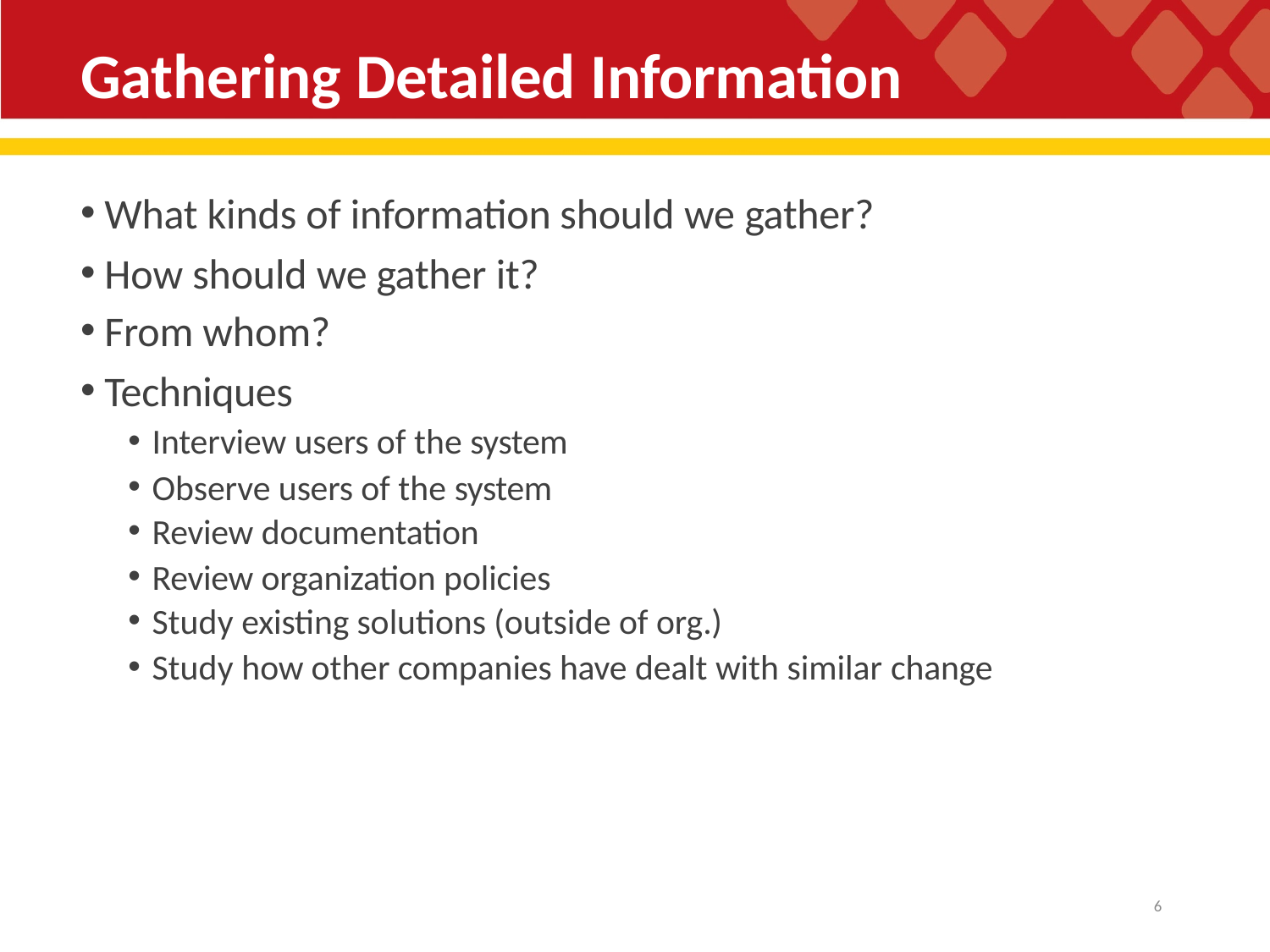

# Gathering Detailed Information
What kinds of information should we gather?
How should we gather it?
From whom?
Techniques
Interview users of the system
Observe users of the system
Review documentation
Review organization policies
Study existing solutions (outside of org.)
Study how other companies have dealt with similar change
6